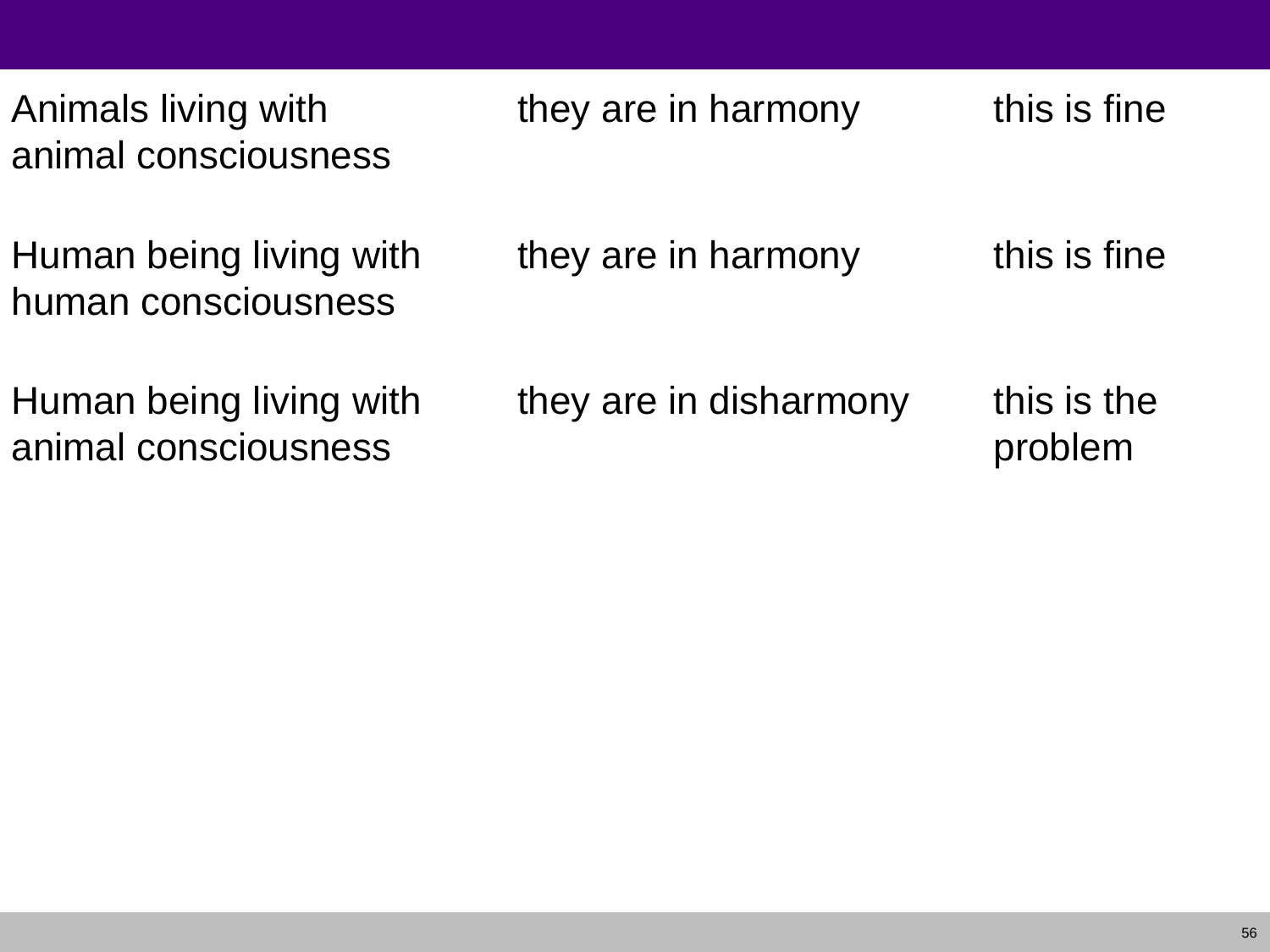

#

| Animals living with animal consciousness | they are in harmony | this is fine |
| --- | --- | --- |
| Human being living with human consciousness | they are in harmony | this is fine |
| Human being living with animal consciousness | they are in disharmony | this is the problem |